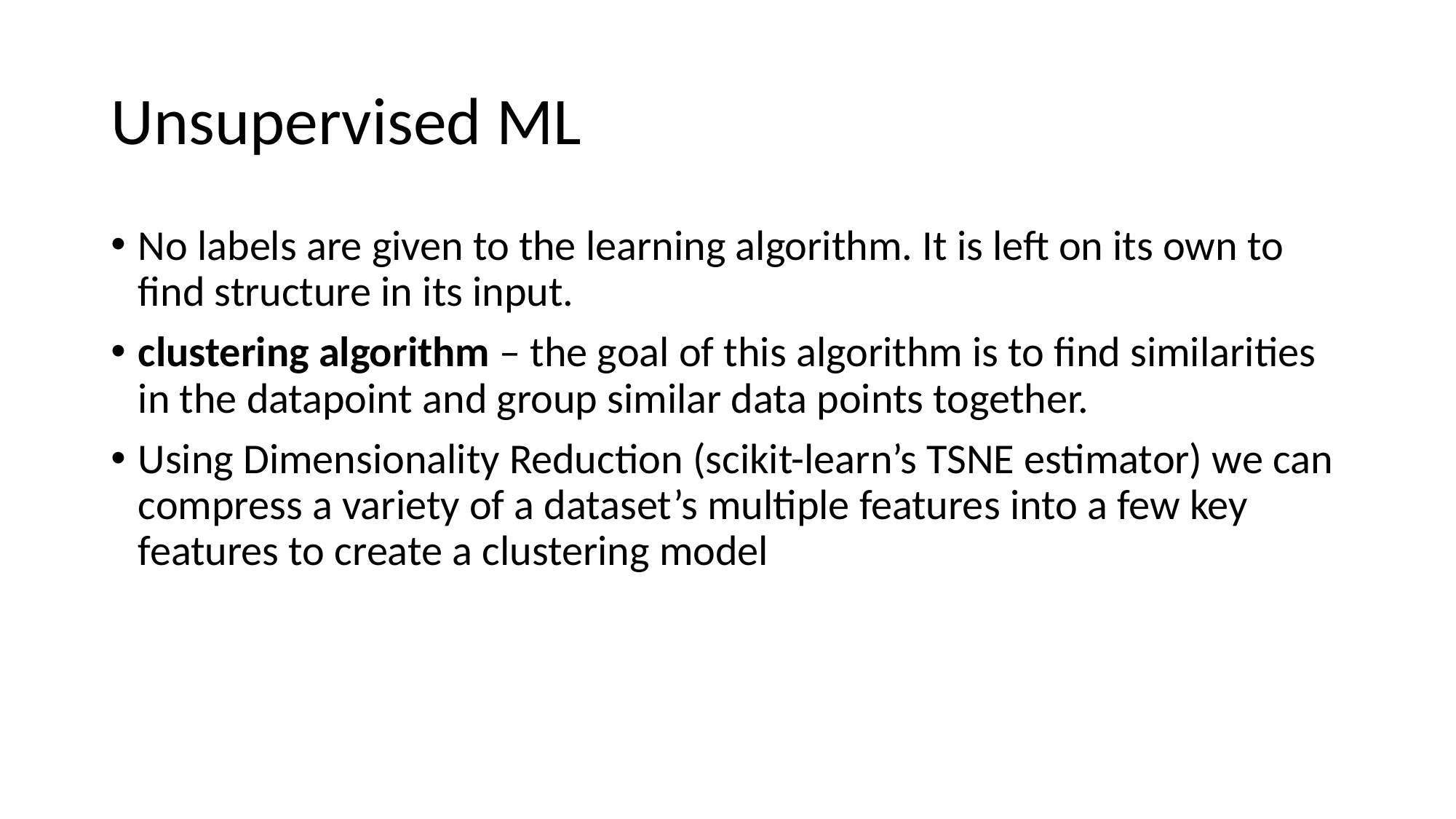

# Unsupervised ML
No labels are given to the learning algorithm. It is left on its own to find structure in its input.
clustering algorithm – the goal of this algorithm is to find similarities in the datapoint and group similar data points together.
Using Dimensionality Reduction (scikit-learn’s TSNE estimator) we can compress a variety of a dataset’s multiple features into a few key features to create a clustering model